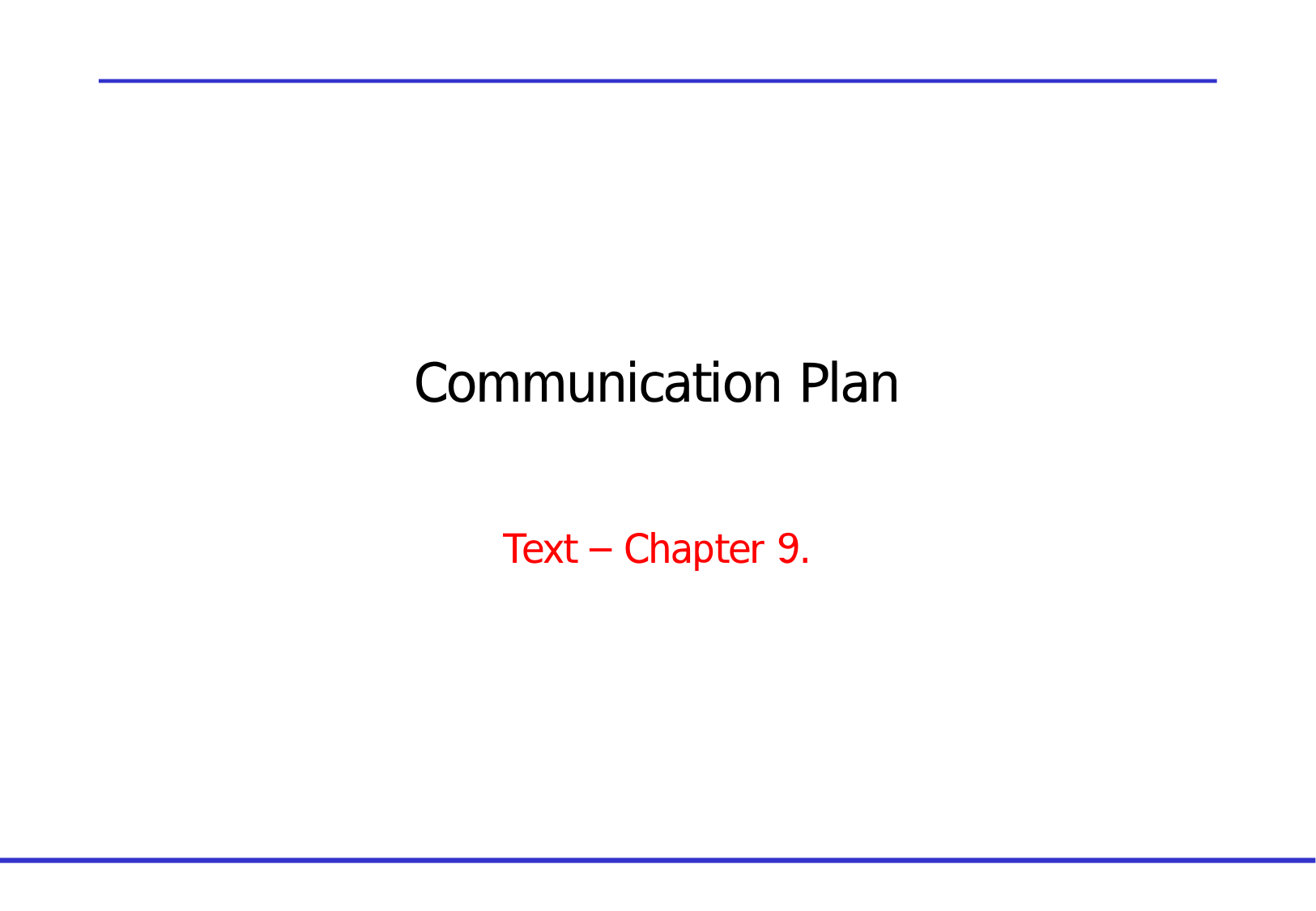

# Communication Plan
Text – Chapter 9.